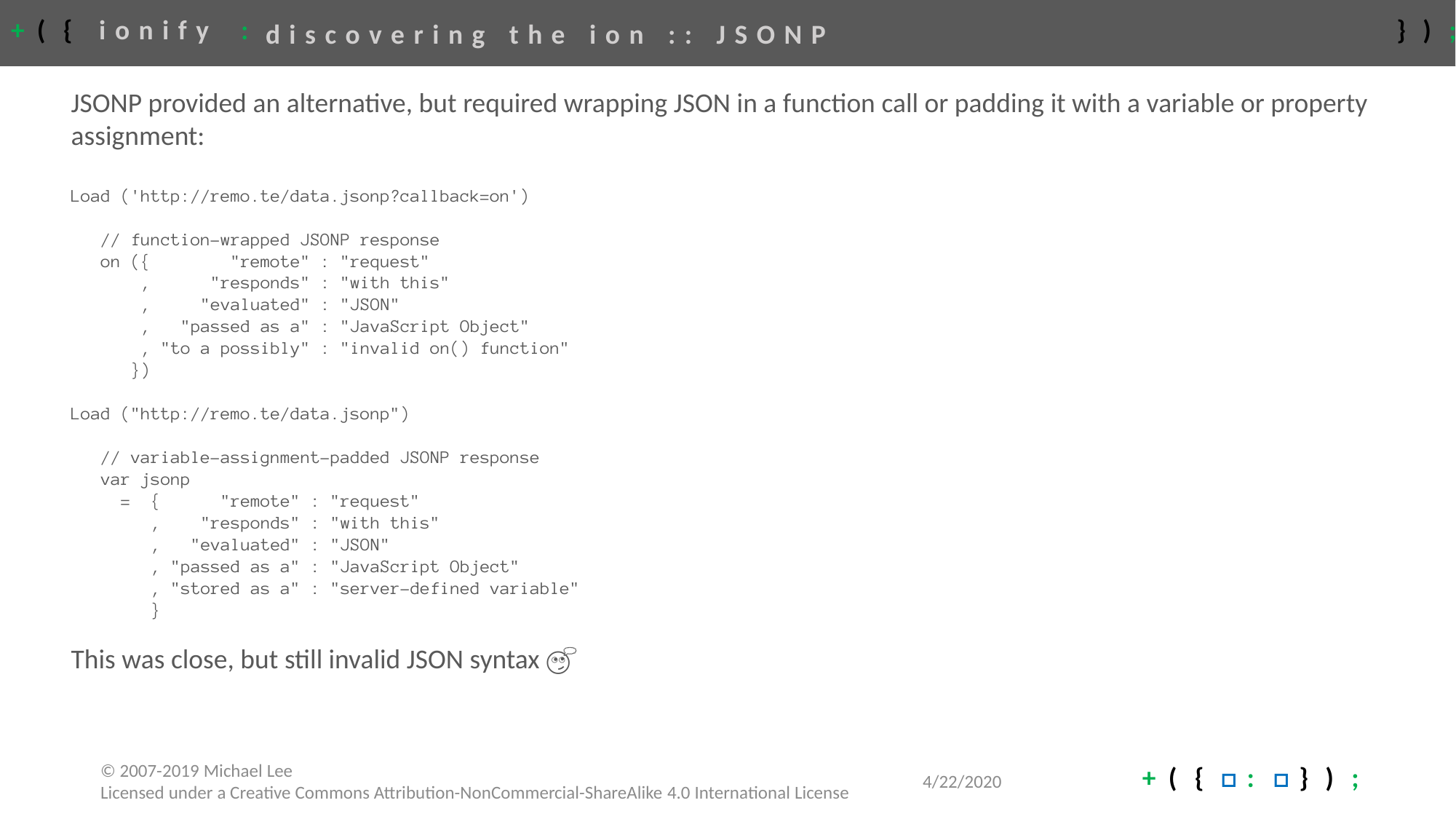

# discovering the ion :: JSONP
JSONP provided an alternative, but required wrapping JSON in a function call or padding it with a variable or property assignment:

Load ('http://remo.te/data.jsonp?callback=on')

   // function-wrapped JSONP response
   on ({        "remote" : "request"
       ,      "responds" : "with this"
       ,     "evaluated" : "JSON"
       ,   "passed as a" : "JavaScript Object"
       , "to a possibly" : "invalid on() function"
      })

Load ("http://remo.te/data.jsonp")

   // variable-assignment-padded JSONP response
   var jsonp
     =  {      "remote" : "request"
        ,    "responds" : "with this"
        ,   "evaluated" : "JSON"
        , "passed as a" : "JavaScript Object"
        , "stored as a" : "server-defined variable"
        }

This was close, but still invalid JSON syntax 🤔
4/22/2020
© 2007-2019 Michael Lee
Licensed under a Creative Commons Attribution-NonCommercial-ShareAlike 4.0 International License